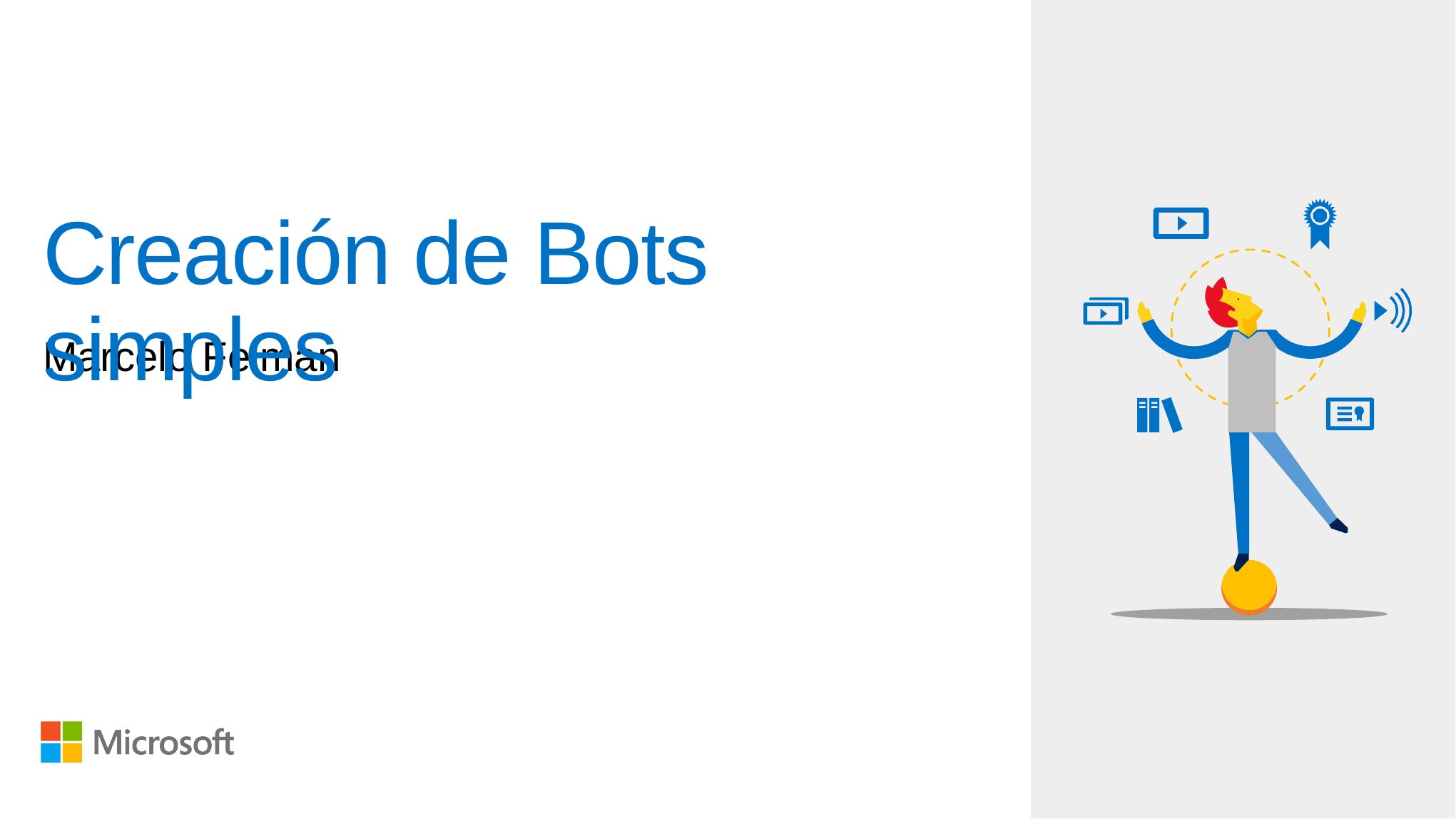

# Creación de Bots simples
Marcelo Felman